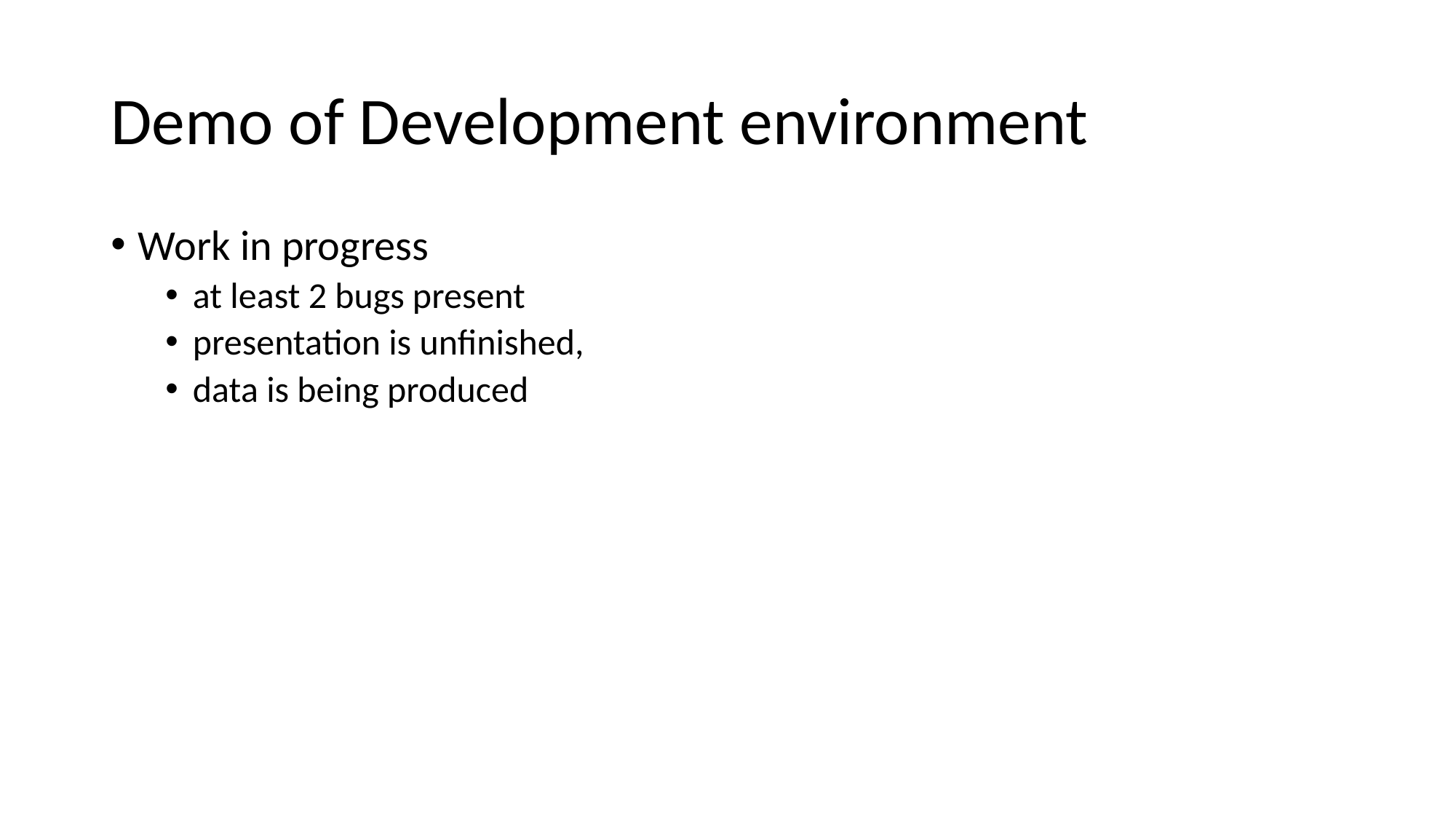

# Demo of Development environment
Work in progress
at least 2 bugs present
presentation is unfinished,
data is being produced